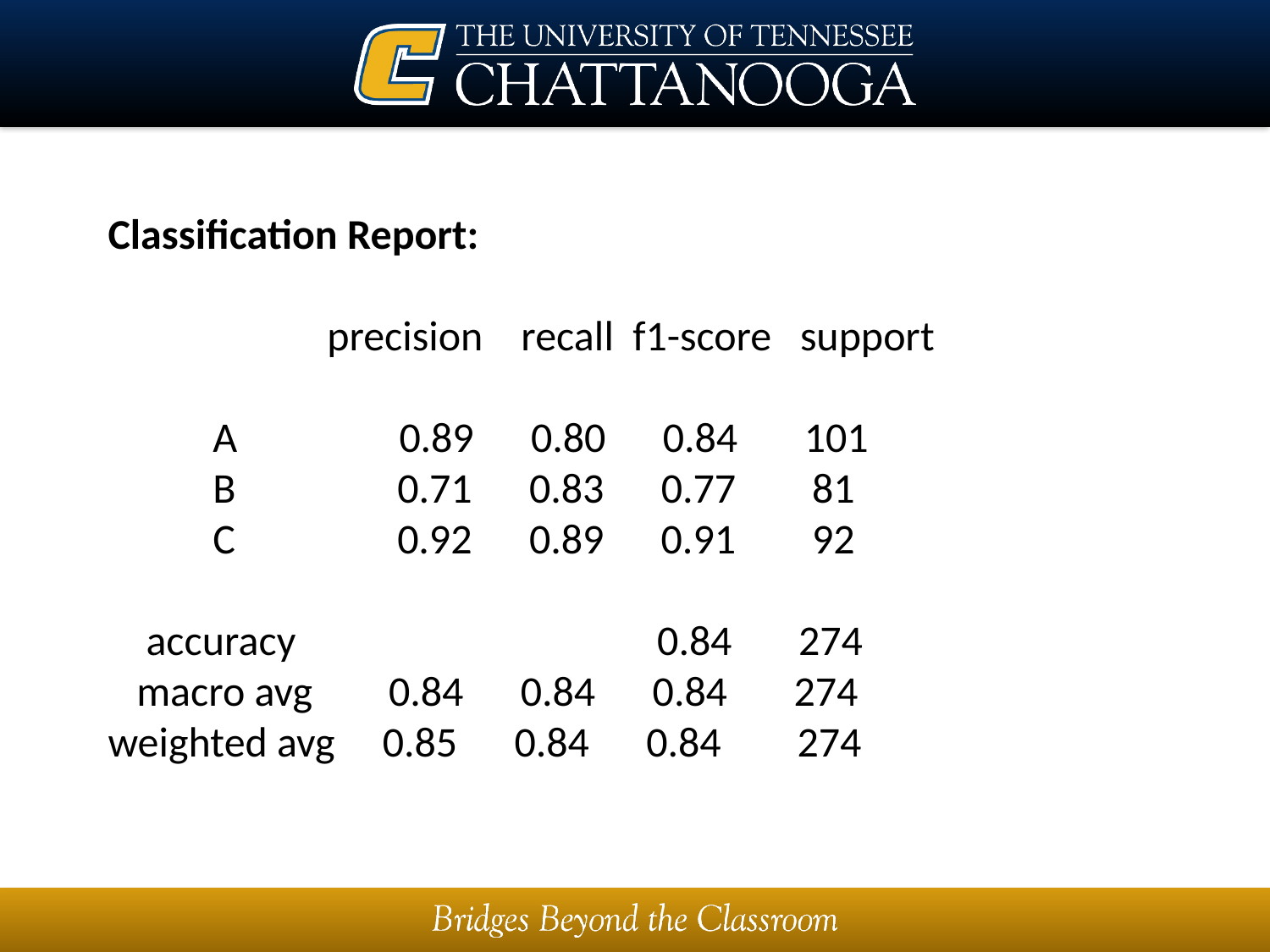

# Classification Report: precision    recall  f1-score   support A                 0.89      0.80      0.84       101 B                 0.71      0.83      0.77        81 C                 0.92      0.89      0.91        92 accuracy                                      0.84       274 macro avg        0.84      0.84      0.84       274 weighted avg     0.85      0.84      0.84        274